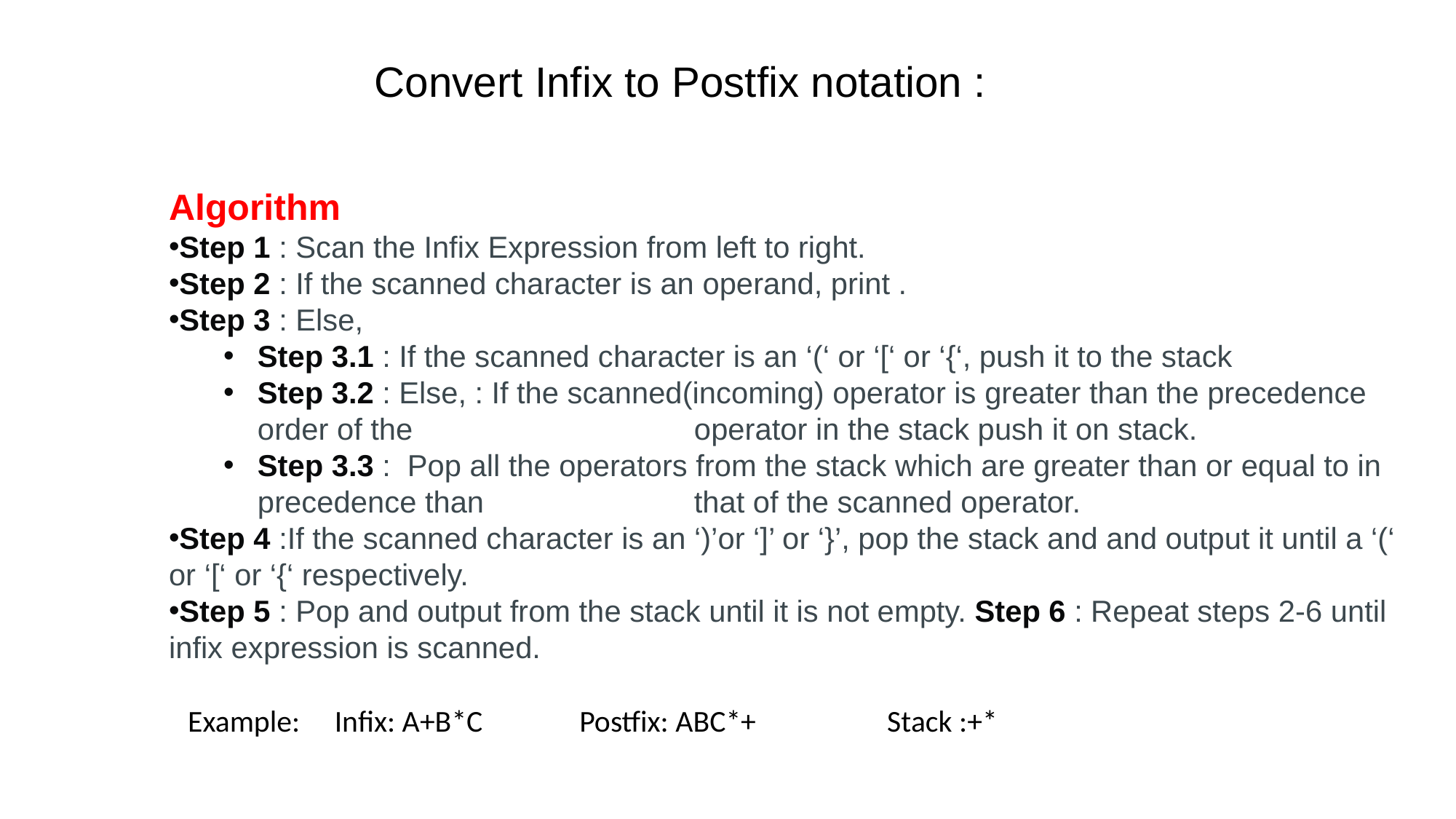

Convert Infix to Postfix notation :
Algorithm
Step 1 : Scan the Infix Expression from left to right.
Step 2 : If the scanned character is an operand, print .
Step 3 : Else,
Step 3.1 : If the scanned character is an ‘(‘ or ‘[‘ or ‘{‘, push it to the stack
Step 3.2 : Else, : If the scanned(incoming) operator is greater than the precedence order of the              		operator in the stack push it on stack.
Step 3.3 :  Pop all the operators from the stack which are greater than or equal to in precedence than 		that of the scanned operator.
Step 4 :If the scanned character is an ‘)’or ‘]’ or ‘}’, pop the stack and and output it until a ‘(‘ or ‘[‘ or ‘{‘ respectively.
Step 5 : Pop and output from the stack until it is not empty. Step 6 : Repeat steps 2-6 until infix expression is scanned.
Example:     Infix: A+B*C              Postfix: ABC*+                   Stack :+*